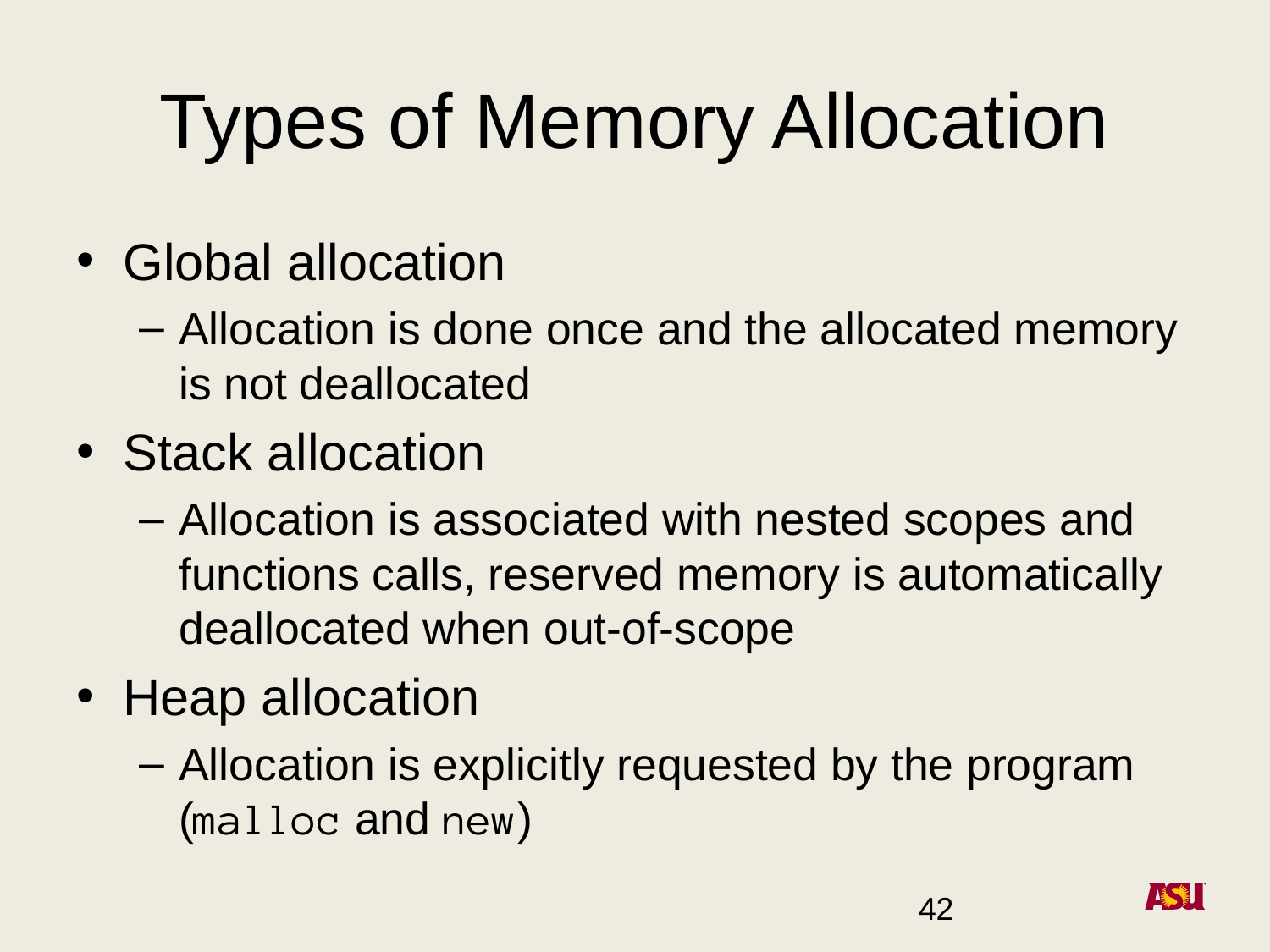

# Types of Memory Allocation
Global allocation
Allocation is done once and the allocated memory is not deallocated
Stack allocation
Allocation is associated with nested scopes and functions calls, reserved memory is automatically deallocated when out-of-scope
Heap allocation
Allocation is explicitly requested by the program (malloc and new)
42